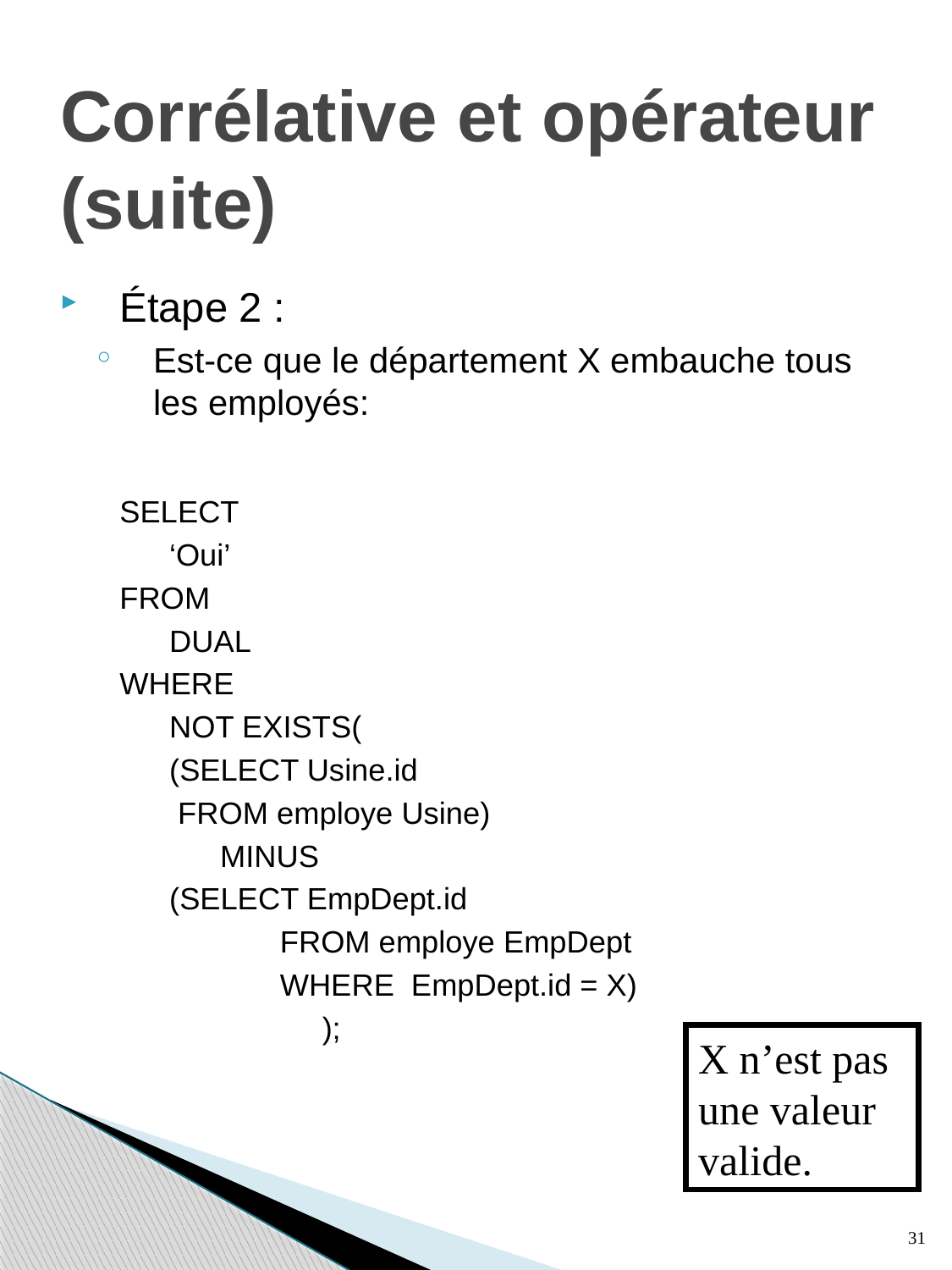

# Corrélative et opérateur (suite)
Étape 2 :
Est-ce que le département X embauche tous les employés:

SELECT
	‘Oui’
FROM
	DUAL
WHERE
	NOT EXISTS(
				(SELECT Usine.id
				 FROM employe Usine)
			      MINUS
				(SELECT EmpDept.id
			    	FROM employe EmpDept
			      	WHERE  EmpDept.id = X)
		   	     );

X n’est pas une valeur valide.
31